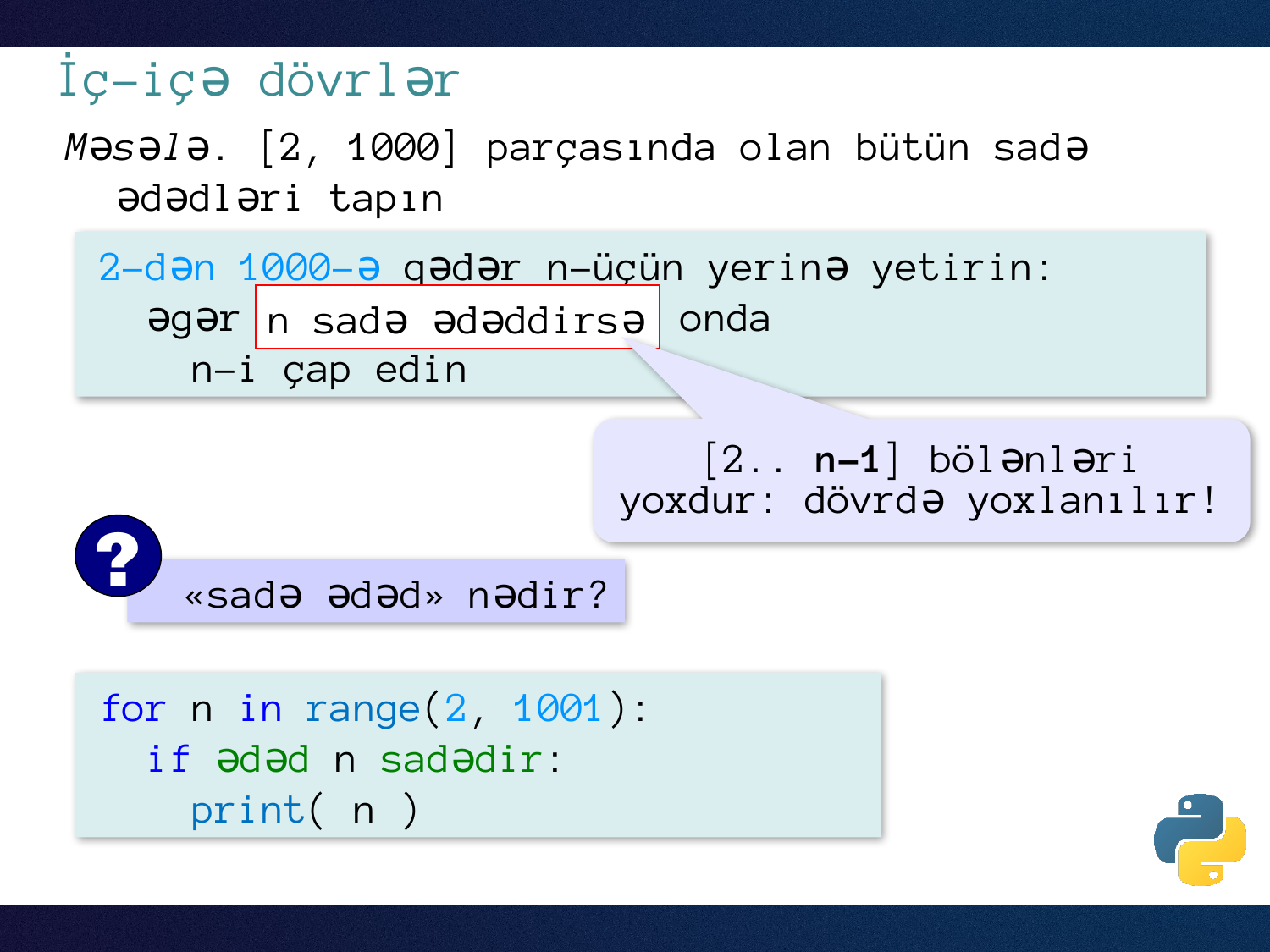

# İç-içə dövrlər
Məsələ. [2, 1000] parçasında olan bütün sadə ədədləri tapın
2-dən 1000-ə qədər n-üçün yerinə yetirin:
  əgər                   onda
    n-i çap edin
n sadə ədəddirsə
[2.. n-1] bölənləri yoxdur: dövrdə yoxlanılır!
?
  «sadə ədəd» nədir?
for n in range(2, 1001):
  if ədəd n sadədir:
    print( n )